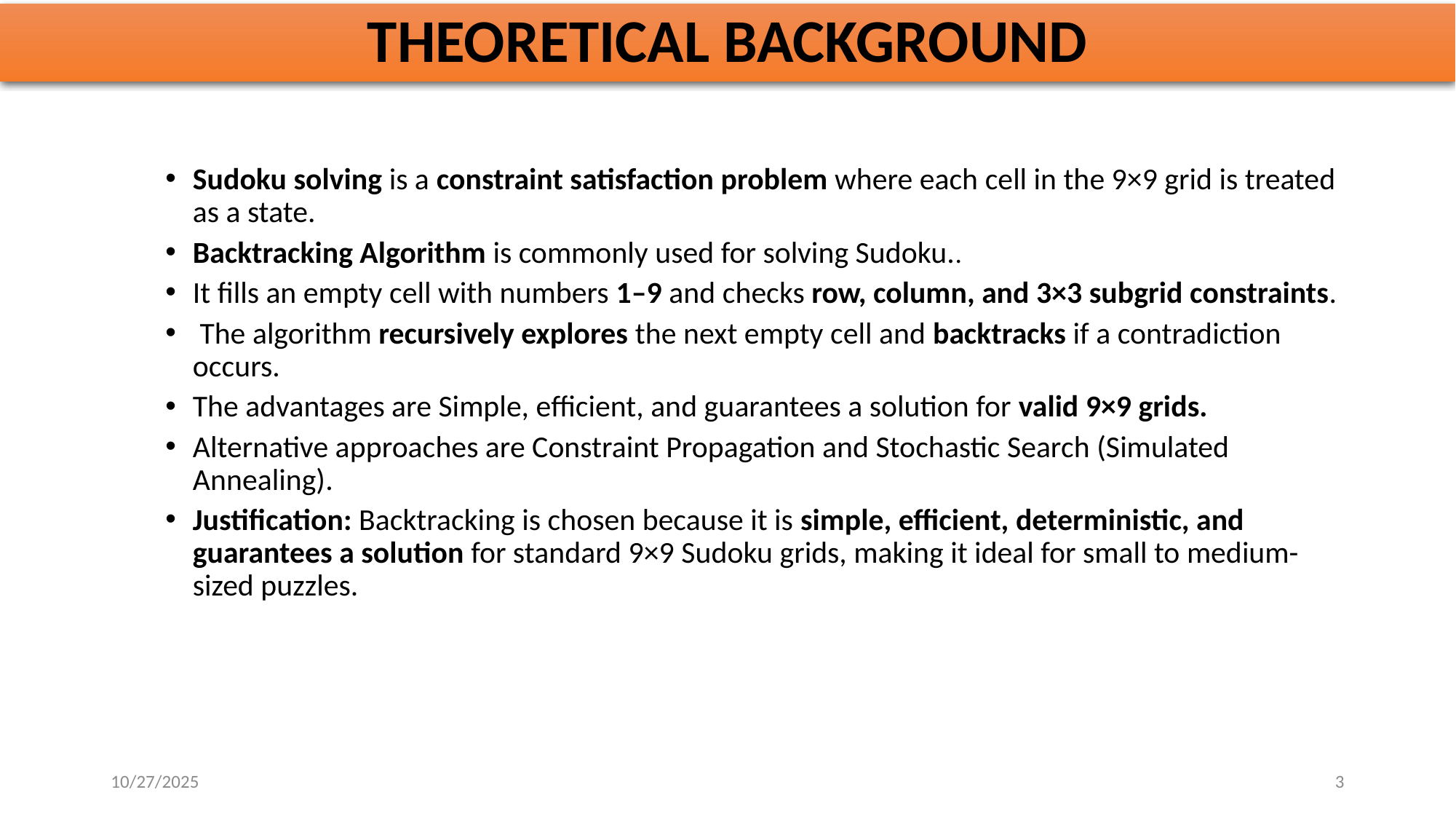

# THEORETICAL BACKGROUND

Sudoku solving is a constraint satisfaction problem where each cell in the 9×9 grid is treated as a state.
Backtracking Algorithm is commonly used for solving Sudoku..
It fills an empty cell with numbers 1–9 and checks row, column, and 3×3 subgrid constraints.
 The algorithm recursively explores the next empty cell and backtracks if a contradiction occurs.
The advantages are Simple, efficient, and guarantees a solution for valid 9×9 grids.
Alternative approaches are Constraint Propagation and Stochastic Search (Simulated Annealing).
Justification: Backtracking is chosen because it is simple, efficient, deterministic, and guarantees a solution for standard 9×9 Sudoku grids, making it ideal for small to medium-sized puzzles.

10/27/2025
3